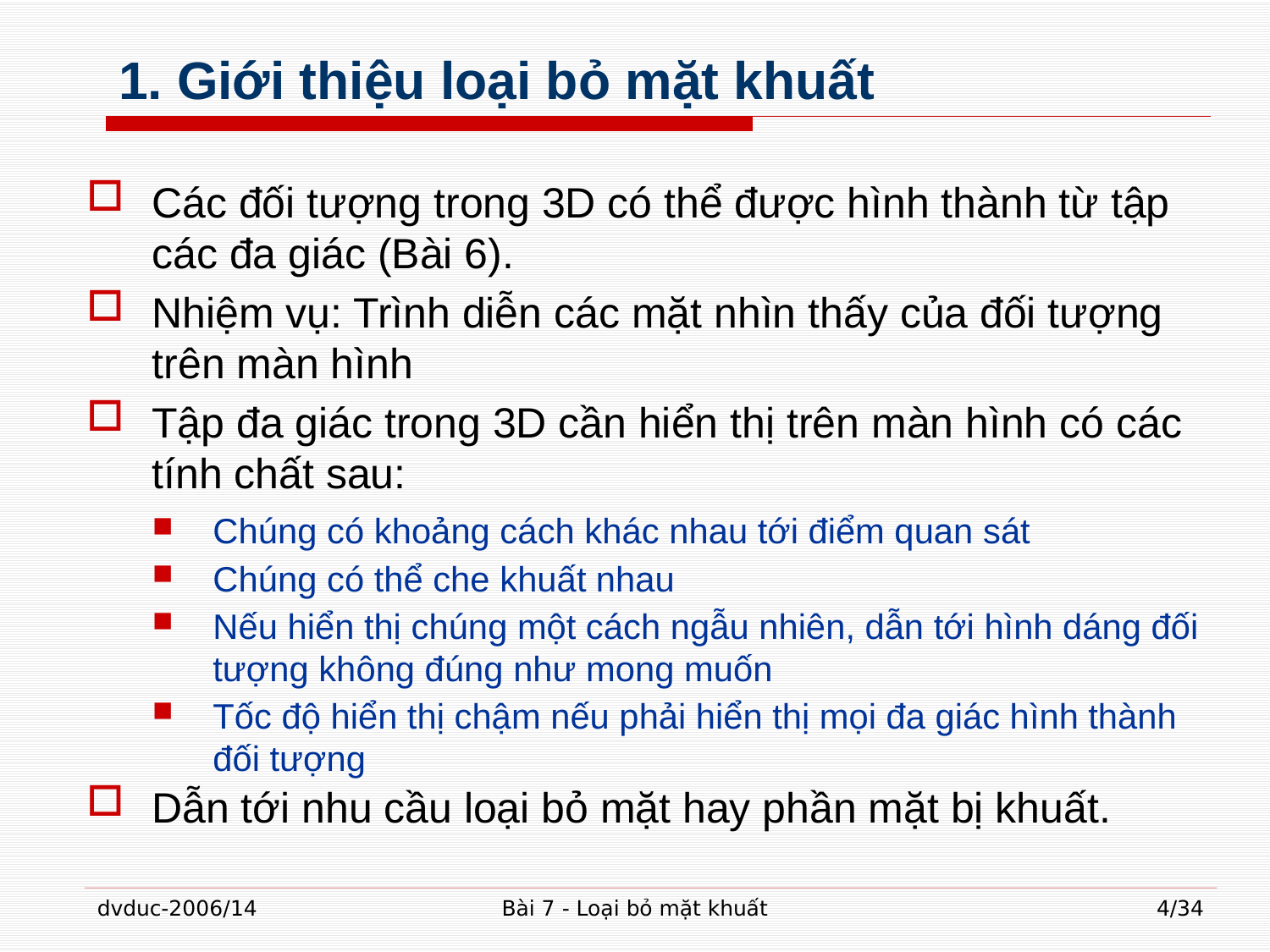

# 1. Giới thiệu loại bỏ mặt khuất
Các đối tượng trong 3D có thể được hình thành từ tập các đa giác (Bài 6).
Nhiệm vụ: Trình diễn các mặt nhìn thấy của đối tượng trên màn hình
Tập đa giác trong 3D cần hiển thị trên màn hình có các tính chất sau:
Chúng có khoảng cách khác nhau tới điểm quan sát
Chúng có thể che khuất nhau
Nếu hiển thị chúng một cách ngẫu nhiên, dẫn tới hình dáng đối tượng không đúng như mong muốn
Tốc độ hiển thị chậm nếu phải hiển thị mọi đa giác hình thành đối tượng
Dẫn tới nhu cầu loại bỏ mặt hay phần mặt bị khuất.
dvduc-2006/14
Bài 7 - Loại bỏ mặt khuất
4/34